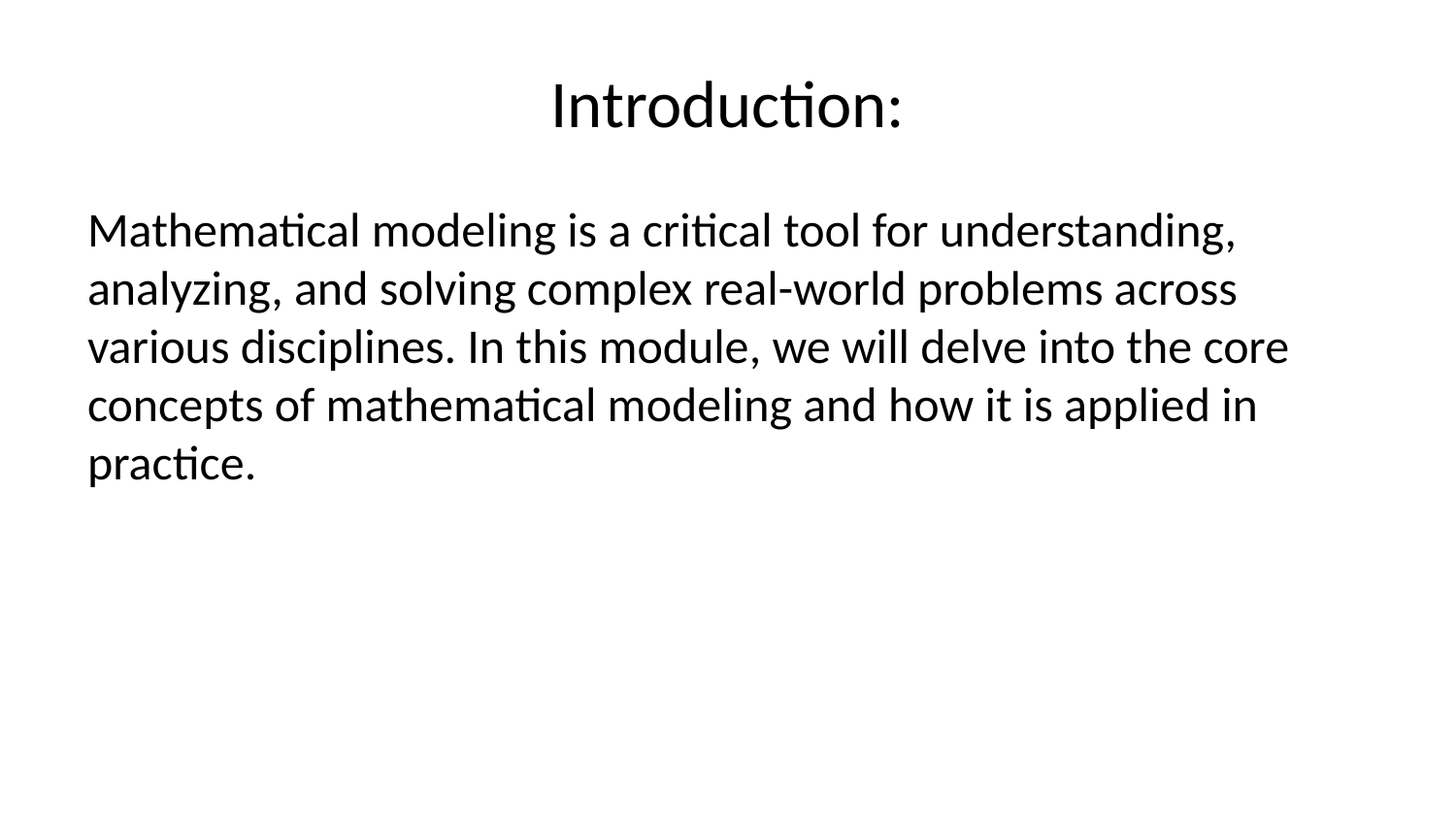

# Introduction:
Mathematical modeling is a critical tool for understanding, analyzing, and solving complex real-world problems across various disciplines. In this module, we will delve into the core concepts of mathematical modeling and how it is applied in practice.